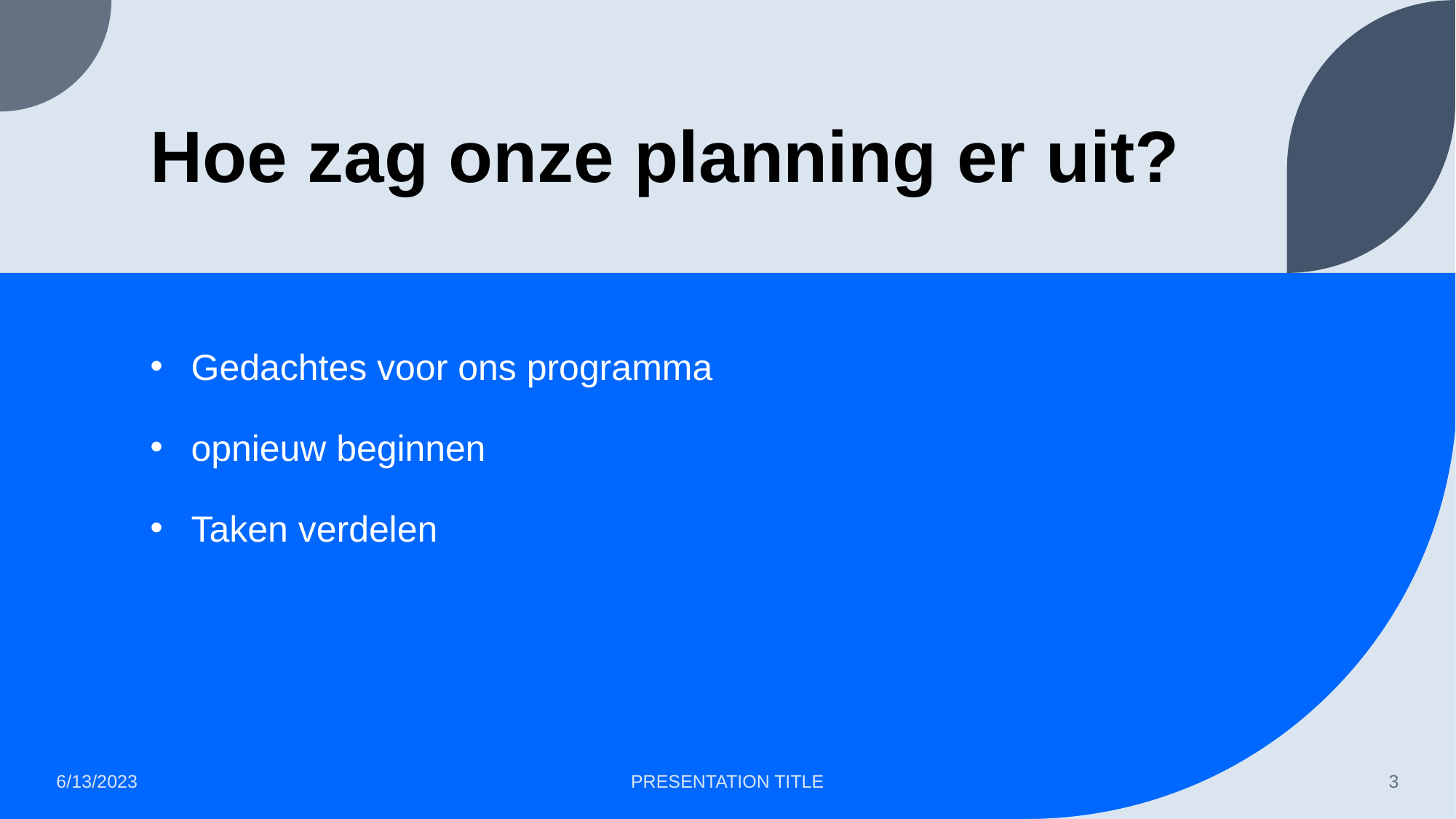

# Hoe zag onze planning er uit?
Gedachtes voor ons programma
opnieuw beginnen
Taken verdelen

6/13/2023
PRESENTATION TITLE
3